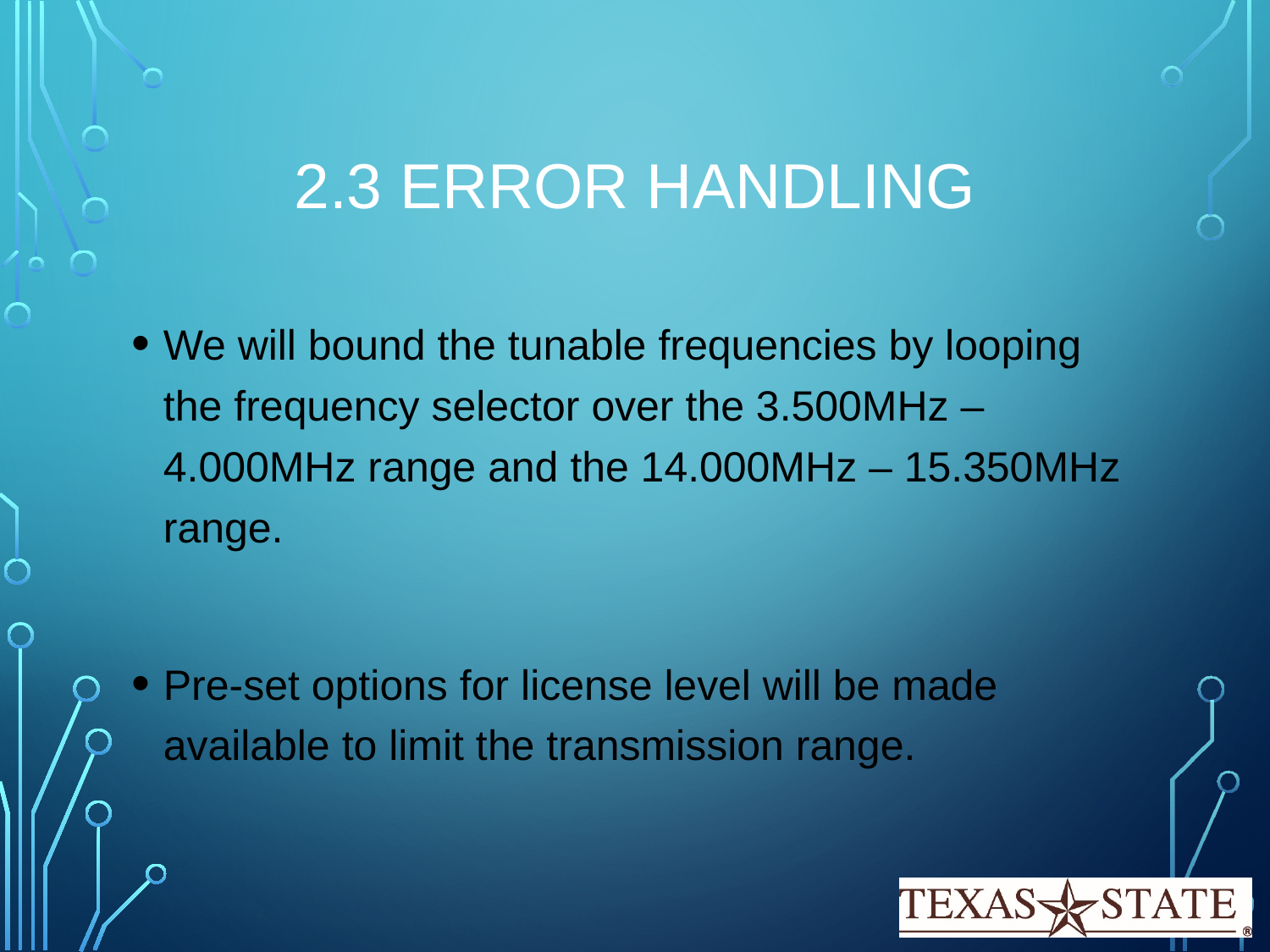

# 2.3 Error Handling

We will bound the tunable frequencies by looping the frequency selector over the 3.500MHz – 4.000MHz range and the 14.000MHz – 15.350MHz range.

Pre-set options for license level will be made available to limit the transmission range.